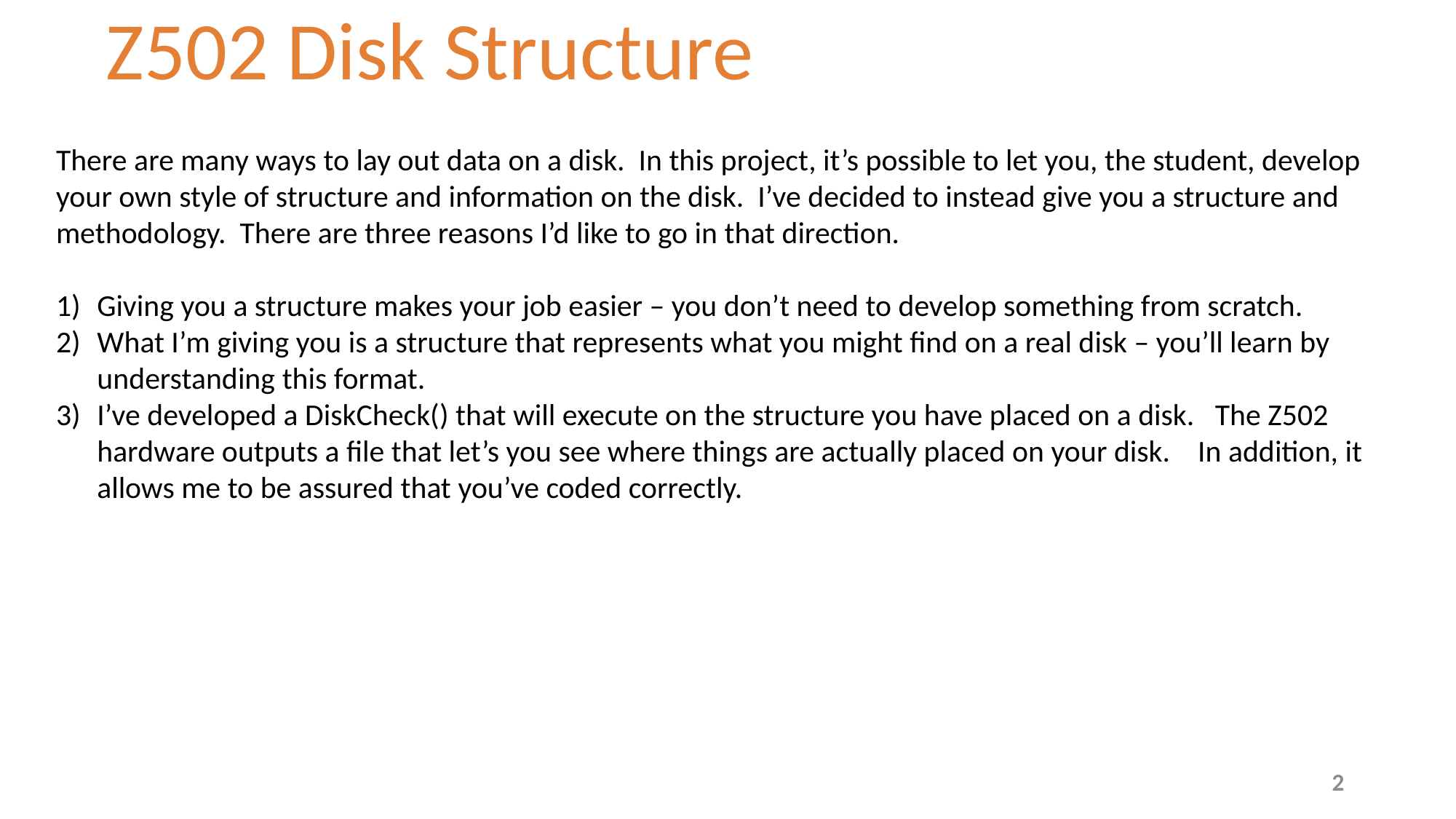

# Z502 Disk Structure
There are many ways to lay out data on a disk.  In this project, it’s possible to let you, the student, develop your own style of structure and information on the disk.  I’ve decided to instead give you a structure and methodology.  There are three reasons I’d like to go in that direction.

Giving you a structure makes your job easier – you don’t need to develop something from scratch.
What I’m giving you is a structure that represents what you might find on a real disk – you’ll learn by understanding this format.
I’ve developed a DiskCheck() that will execute on the structure you have placed on a disk.   The Z502 hardware outputs a file that let’s you see where things are actually placed on your disk.    In addition, it allows me to be assured that you’ve coded correctly.
2